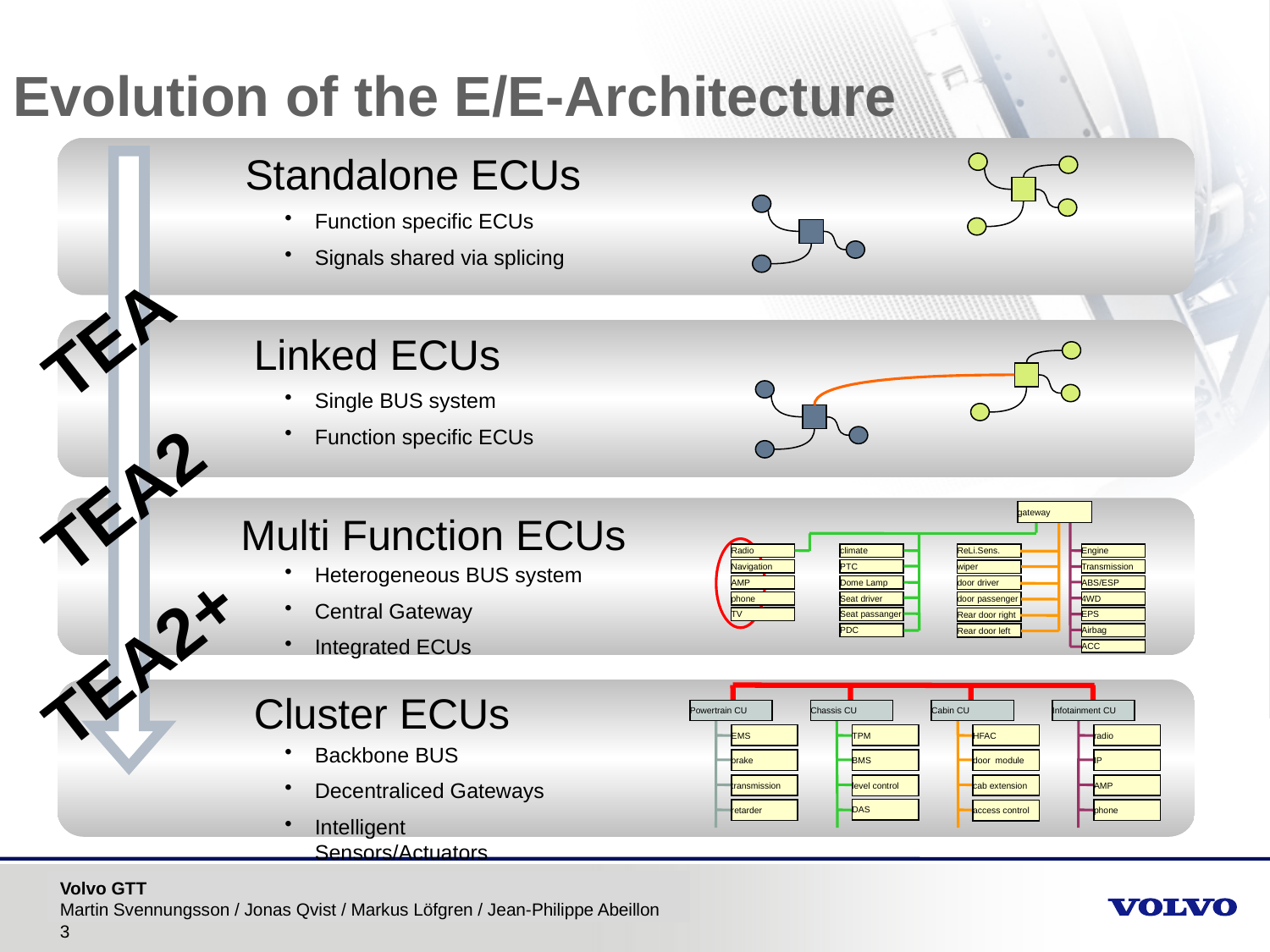

Evolution of the E/E-Architecture

Standalone ECUs

Function specific ECUs
Signals shared via splicing

TEA

Linked ECUs

Single BUS system
Function specific ECUs

TEA2

gateway

Radio
climate
Engine
ReLi.Sens.

Navigation
PTC
Transmission
wiper

AMP
Dome Lamp
ABS/ESP
door driver

phone
Seat driver
4WD
door passenger

TV
Seat passanger
EPS
Rear door right

PDC
Airbag
Rear door left

ACC

Multi Function ECUs
Heterogeneous BUS system
Central Gateway
Integrated ECUs
TEA2+

Cluster ECUs
Powertrain CU
Chassis CU
Cabin CU
Infotainment CU

EMS
TPM
HFAC
radio

Backbone BUS
Decentraliced Gateways
Intelligent Sensors/Actuators
brake
BMS
door  module
IP

transmission
level control
cab extension
AMP

DAS
retarder
phone
access control

Volvo GTT
Martin Svennungsson / Jonas Qvist / Markus Löfgren / Jean-Philippe Abeillon
3